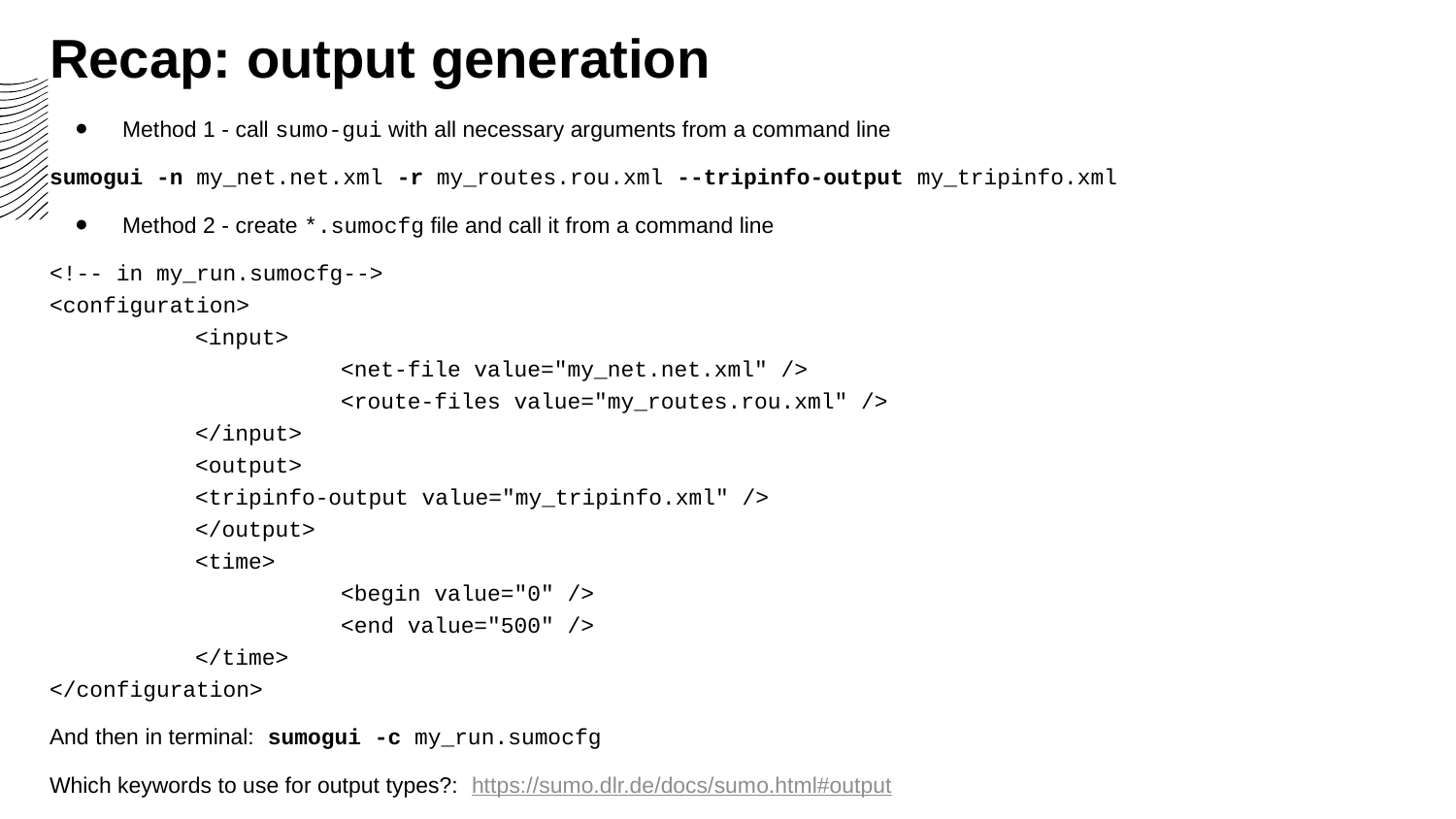

# Recap: output generation
Method 1 - call sumo-gui with all necessary arguments from a command line
sumogui -n my_net.net.xml -r my_routes.rou.xml --tripinfo-output my_tripinfo.xml
Method 2 - create *.sumocfg file and call it from a command line
<!-- in my_run.sumocfg-->
<configuration>
	<input>
    		<net-file value="my_net.net.xml" />
    		<route-files value="my_routes.rou.xml" />
	</input>
	<output>
<tripinfo-output value="my_tripinfo.xml" />
	</output>
	<time>
    		<begin value="0" />
    		<end value="500" />
	</time>
</configuration>
And then in terminal: sumogui -c my_run.sumocfg
Which keywords to use for output types?: https://sumo.dlr.de/docs/sumo.html#output